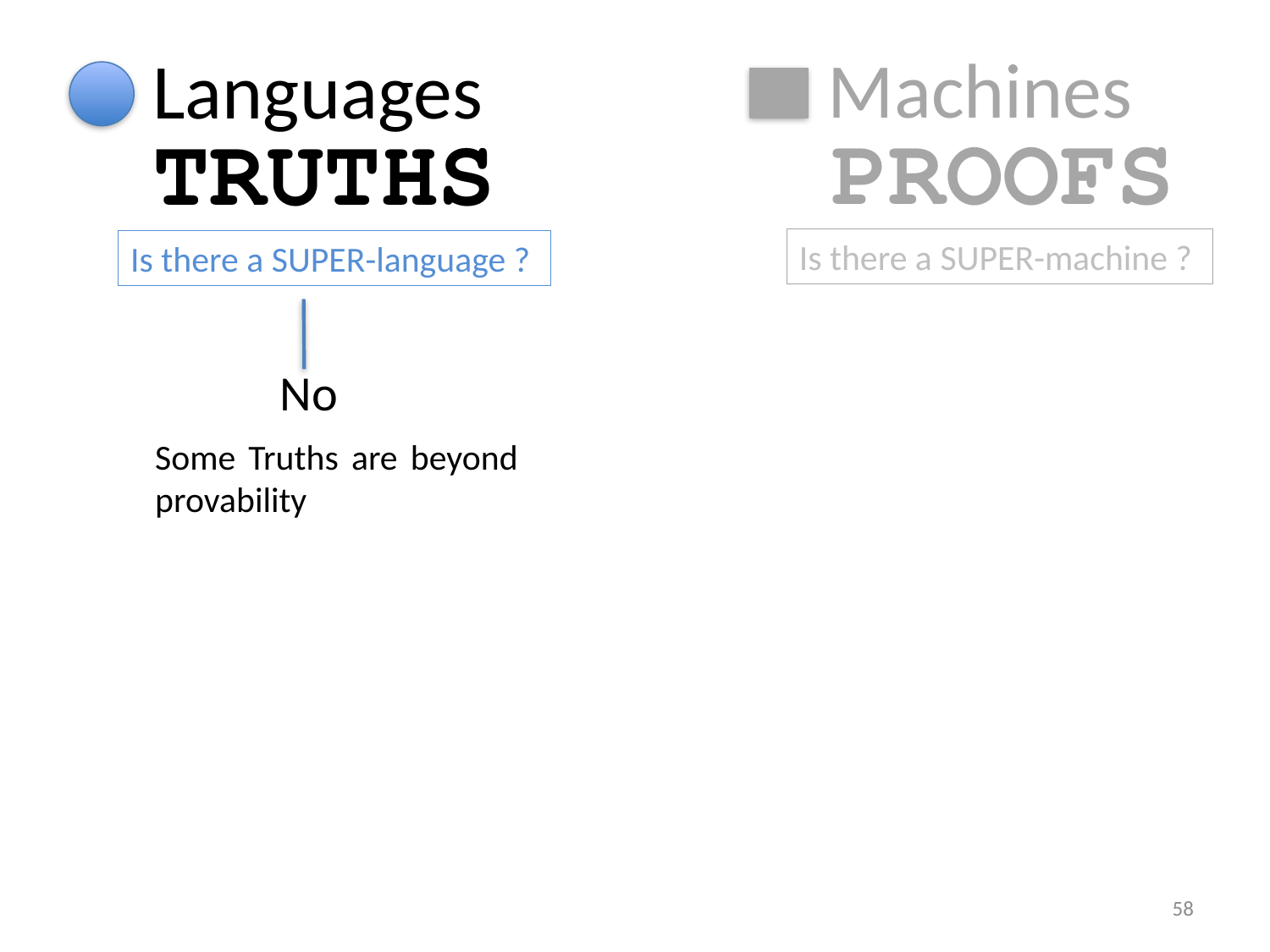

Machines
Languages

PROOFS
TRUTHS
Is there a SUPER-machine ?
Is there a SUPER-language ?
No
Some Truths are beyond provability
58